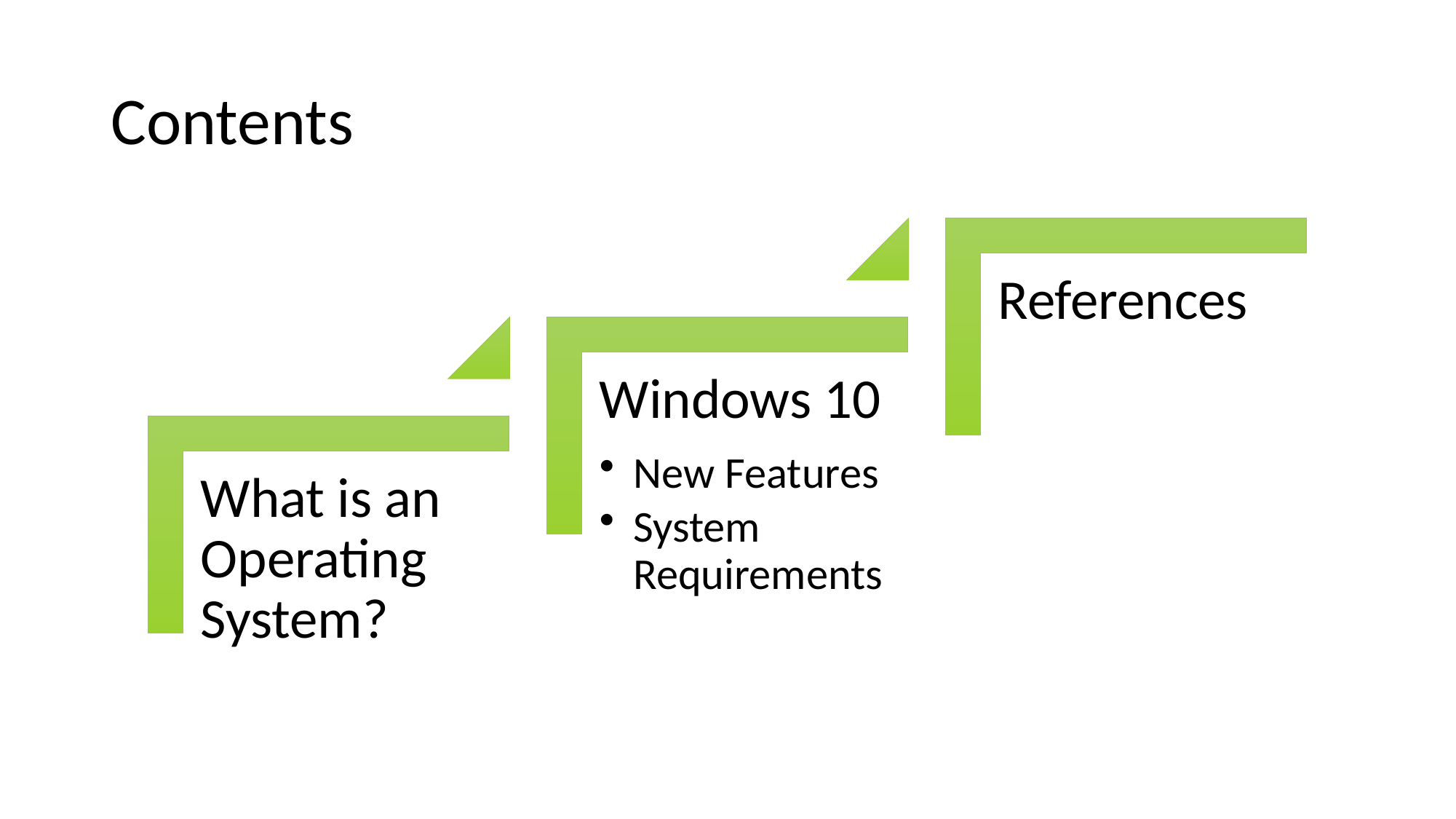

# Contents
What is an Operating System?
Windows 10
New Features
System Requirements
References